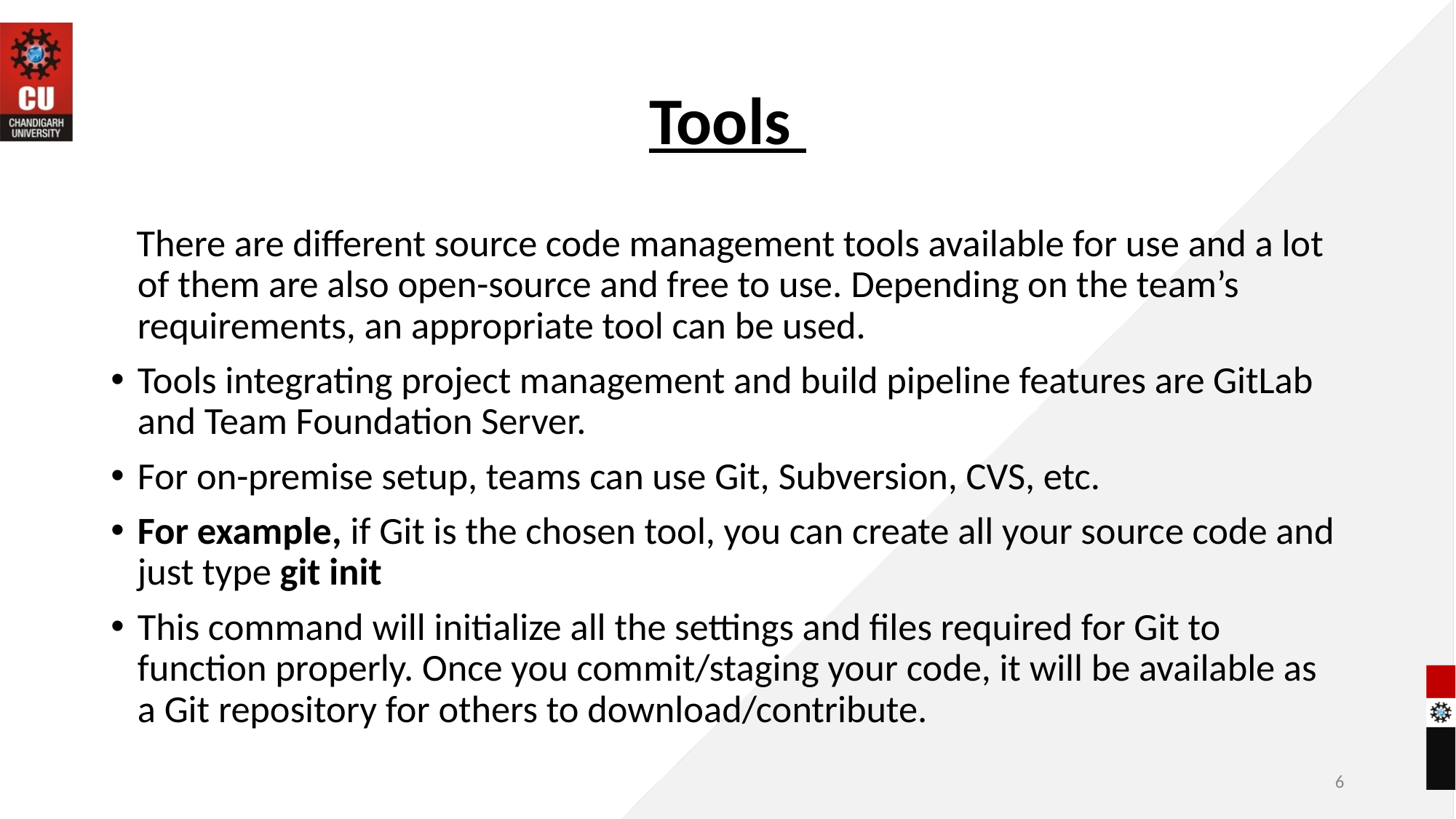

# Tools
   There are different source code management tools available for use and a lot of them are also open-source and free to use. Depending on the team’s requirements, an appropriate tool can be used.
Tools integrating project management and build pipeline features are GitLab and Team Foundation Server.
For on-premise setup, teams can use Git, Subversion, CVS, etc.
For example, if Git is the chosen tool, you can create all your source code and just type git init
This command will initialize all the settings and files required for Git to function properly. Once you commit/staging your code, it will be available as a Git repository for others to download/contribute.

6